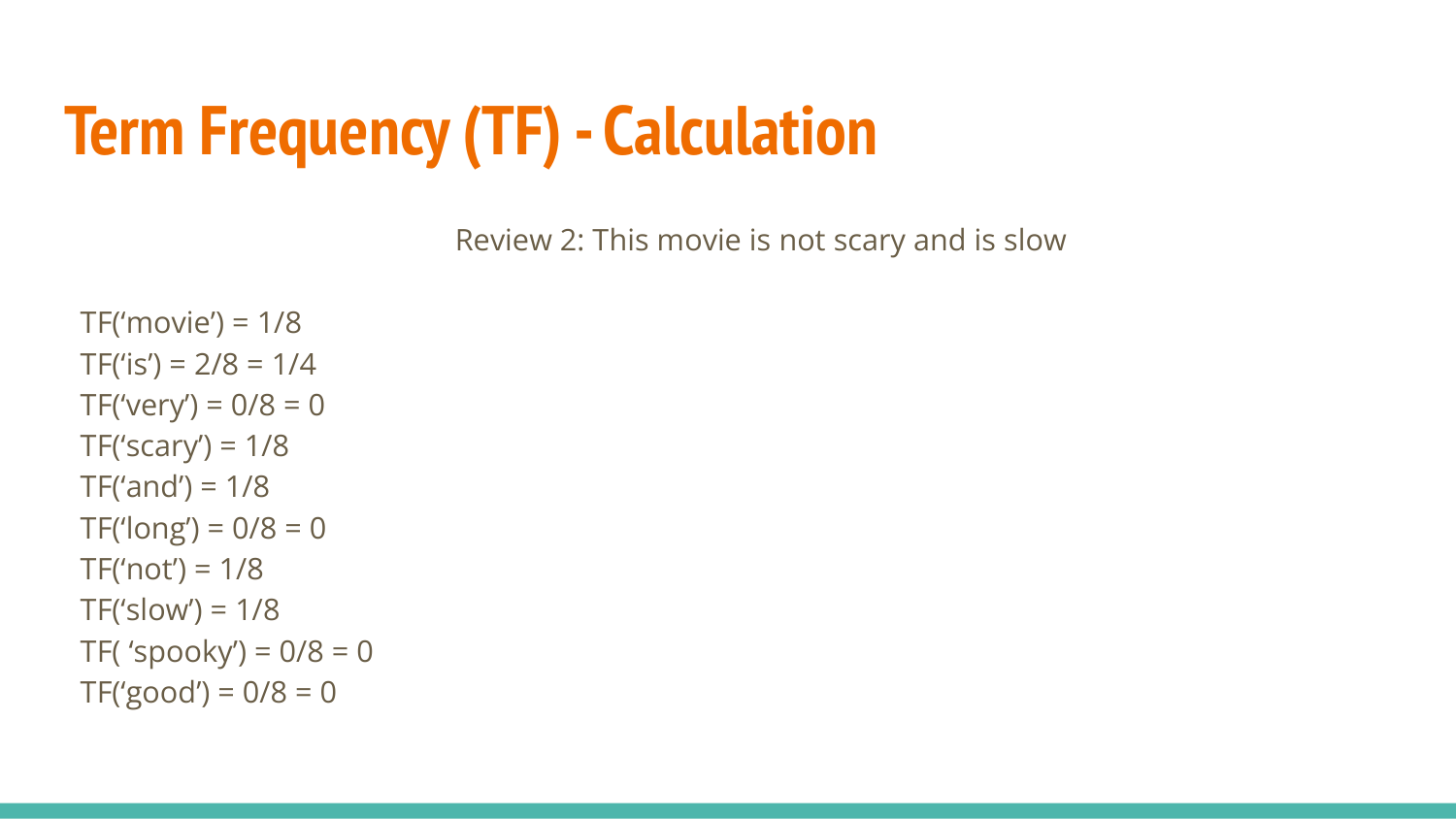

# Term Frequency (TF) - Calculation
Review 2: This movie is not scary and is slow

TF(‘movie’) = 1/8
TF(‘is’) = 2/8 = 1/4
TF(‘very’) = 0/8 = 0
TF(‘scary’) = 1/8
TF(‘and’) = 1/8
TF(‘long’) = 0/8 = 0
TF(‘not’) = 1/8
TF(‘slow’) = 1/8
TF( ‘spooky’) = 0/8 = 0
TF(‘good’) = 0/8 = 0